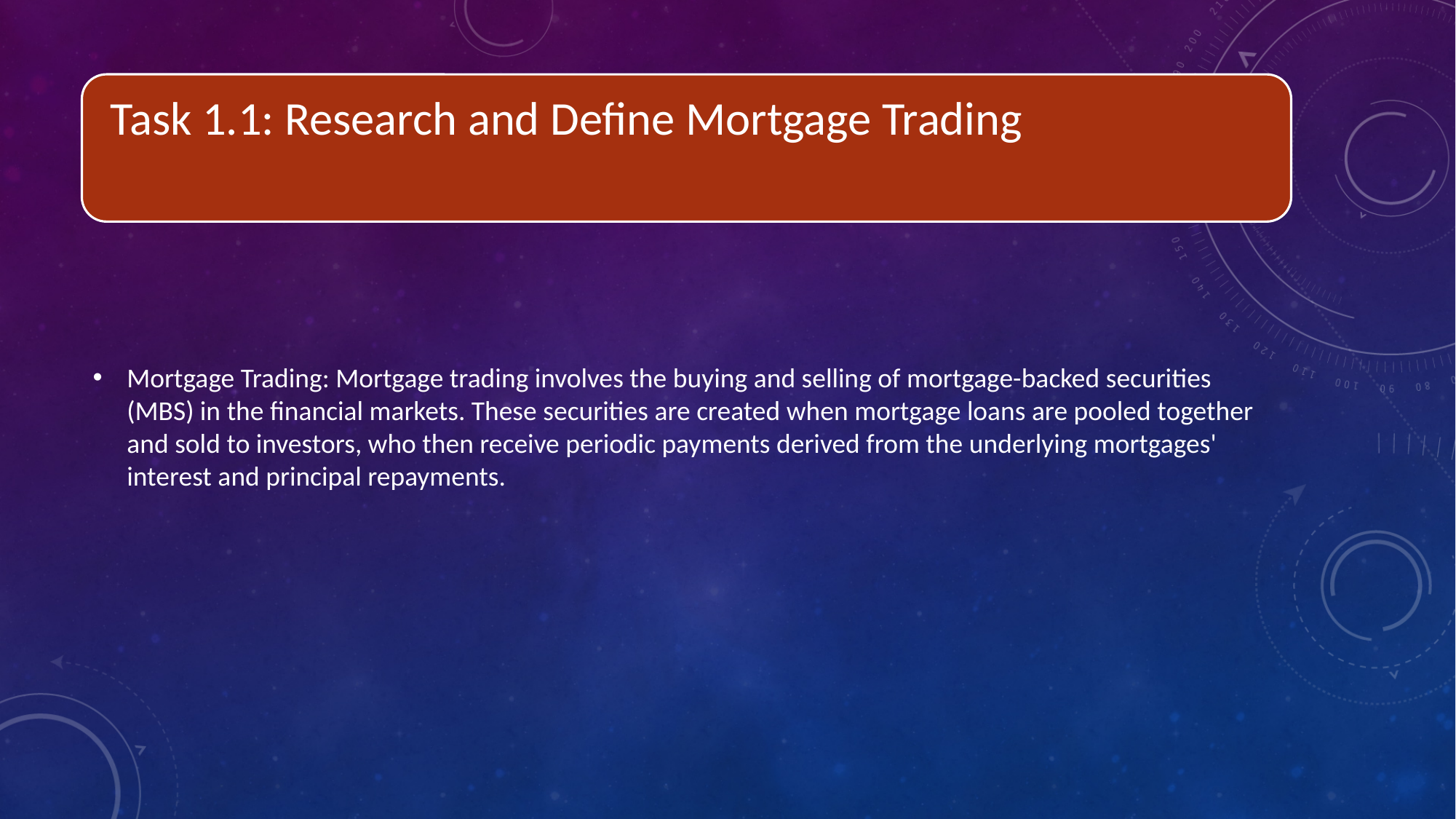

Task 1.1: Research and Define Mortgage Trading
Mortgage Trading: Mortgage trading involves the buying and selling of mortgage-backed securities (MBS) in the financial markets. These securities are created when mortgage loans are pooled together and sold to investors, who then receive periodic payments derived from the underlying mortgages' interest and principal repayments.